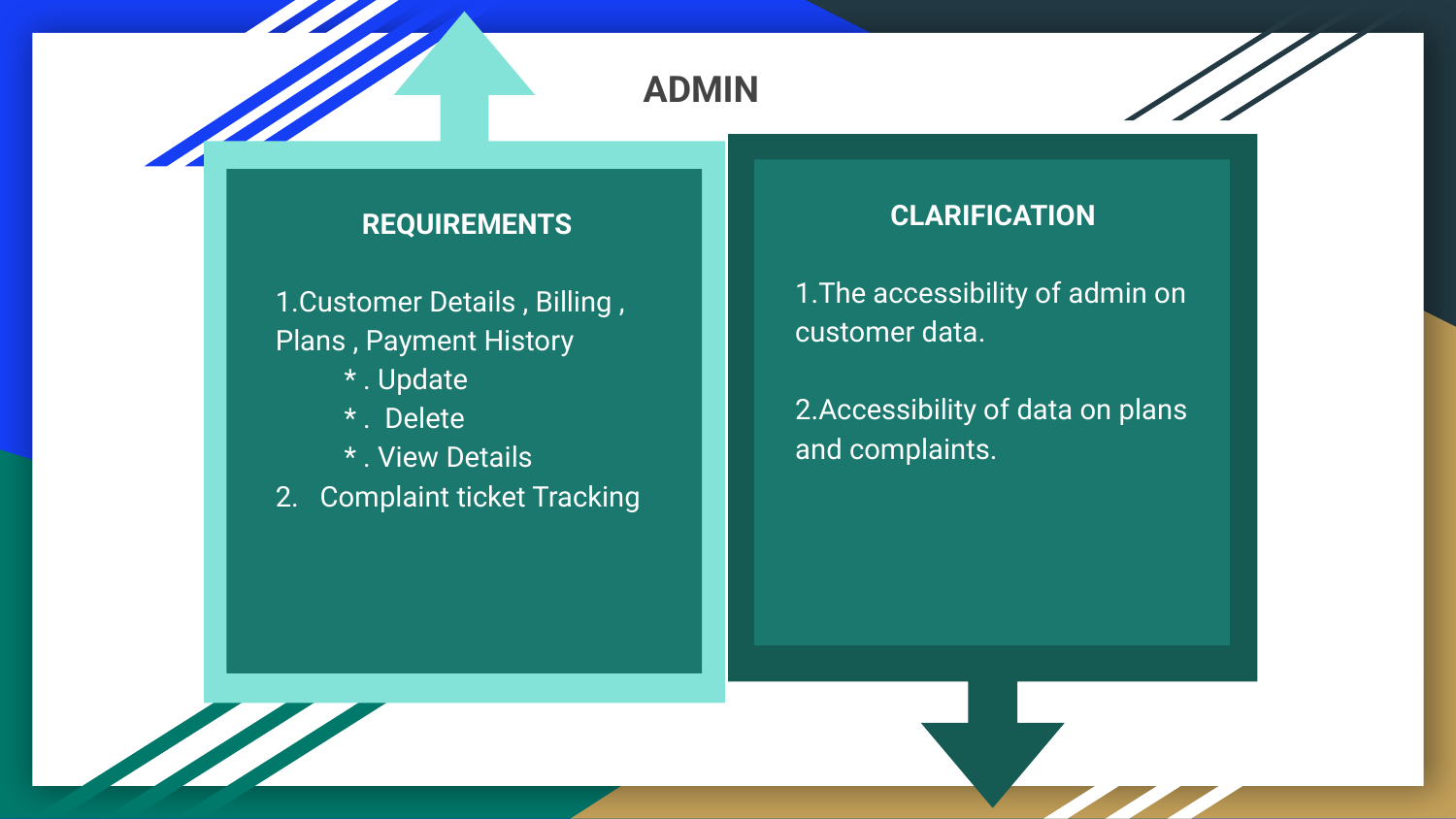

REQUIREMENTS

1.Customer Details , Billing , Plans , Payment History
  * . Update
  * .  Delete
  * . View Details
2.   Complaint ticket Tracking

ADMIN

CLARIFICATION

1.The accessibility of admin on customer data.

2.Accessibility of data on plans and complaints.